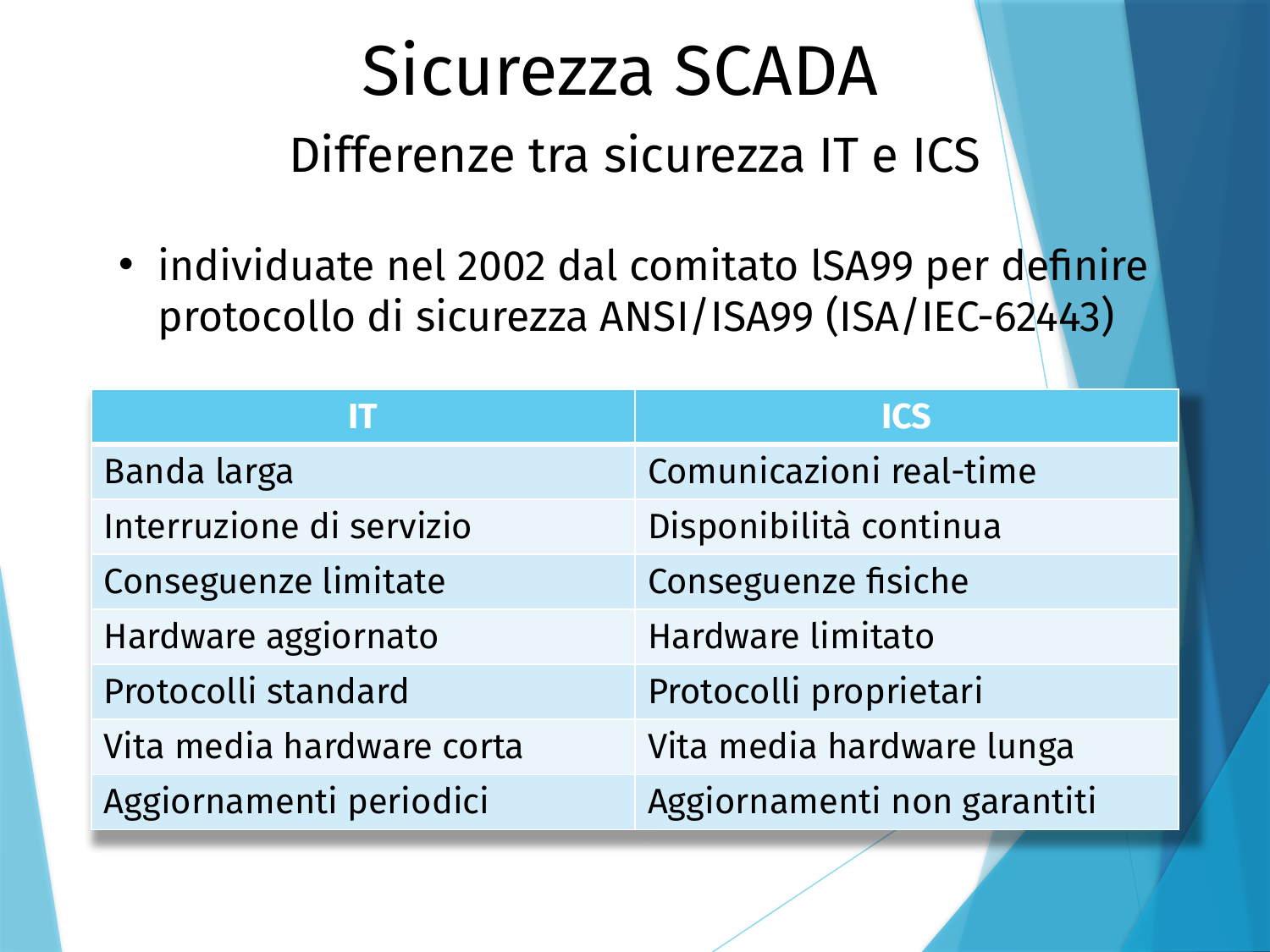

Sicurezza SCADA
Differenze tra sicurezza IT e ICS
individuate nel 2002 dal comitato lSA99 per definire protocollo di sicurezza ANSI/ISA99 (ISA/IEC-62443)
| IT | ICS |
| --- | --- |
| Banda larga | Comunicazioni real-time |
| Interruzione di servizio | Disponibilità continua |
| Conseguenze limitate | Conseguenze fisiche |
| Hardware aggiornato | Hardware limitato |
| Protocolli standard | Protocolli proprietari |
| Vita media hardware corta | Vita media hardware lunga |
| Aggiornamenti periodici | Aggiornamenti non garantiti |